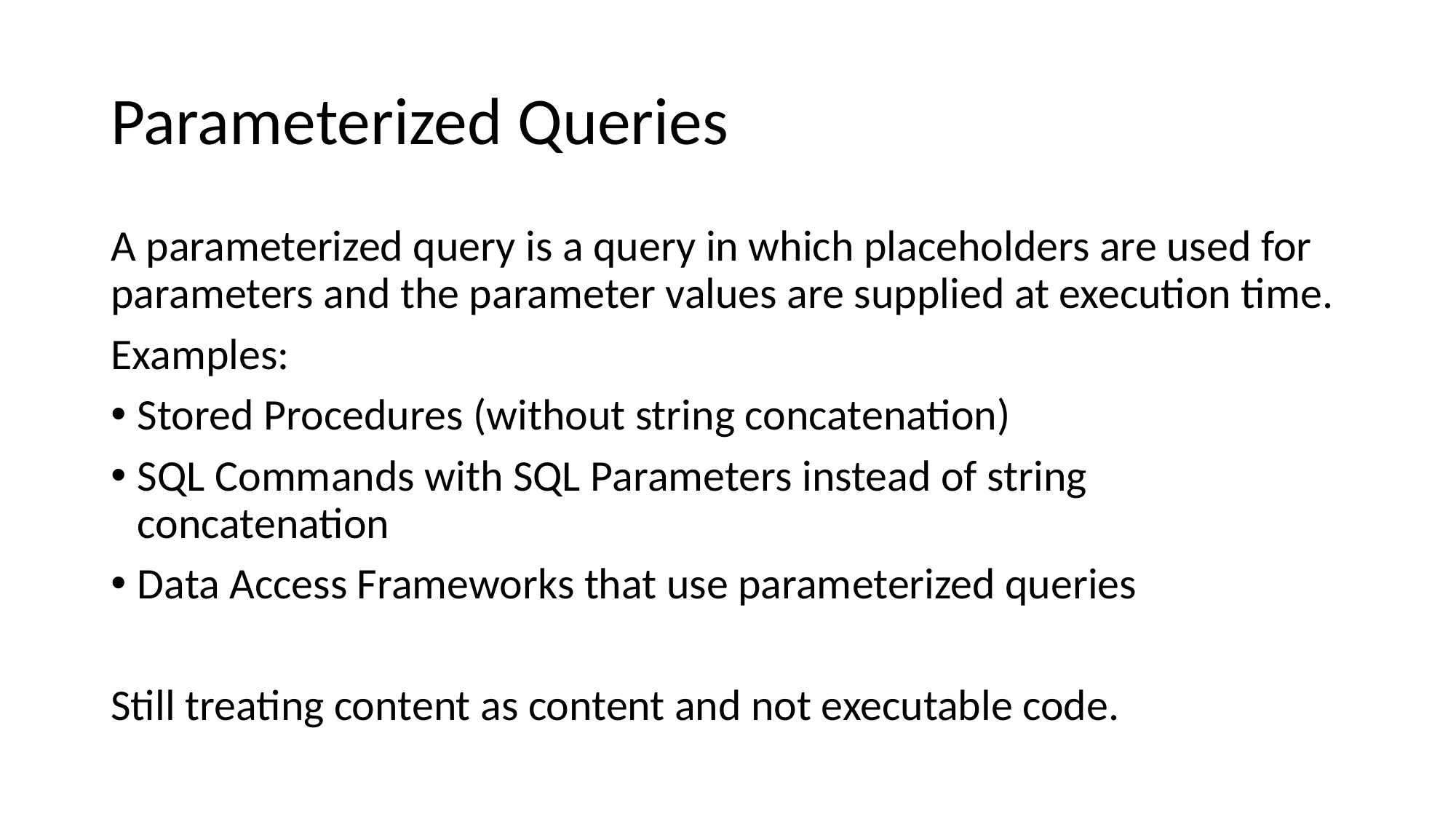

# Parameterized Queries
A parameterized query is a query in which placeholders are used for parameters and the parameter values are supplied at execution time.
Examples:
Stored Procedures (without string concatenation)
SQL Commands with SQL Parameters instead of string concatenation
Data Access Frameworks that use parameterized queries

Still treating content as content and not executable code.